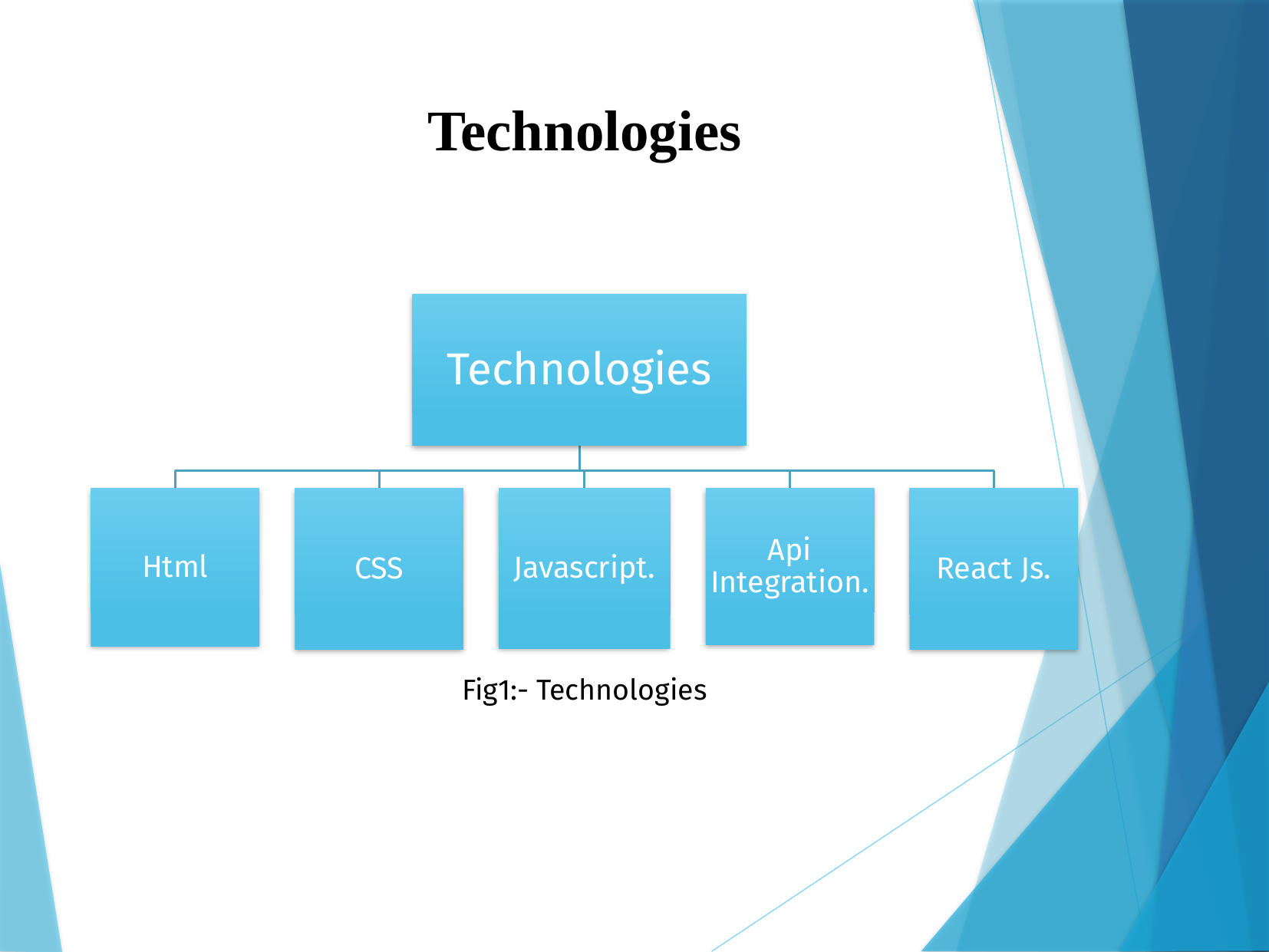

Technologies
Technologies
Html
CSS
Javascript.
Api Integration.
React Js.
Fig1:- Technologies